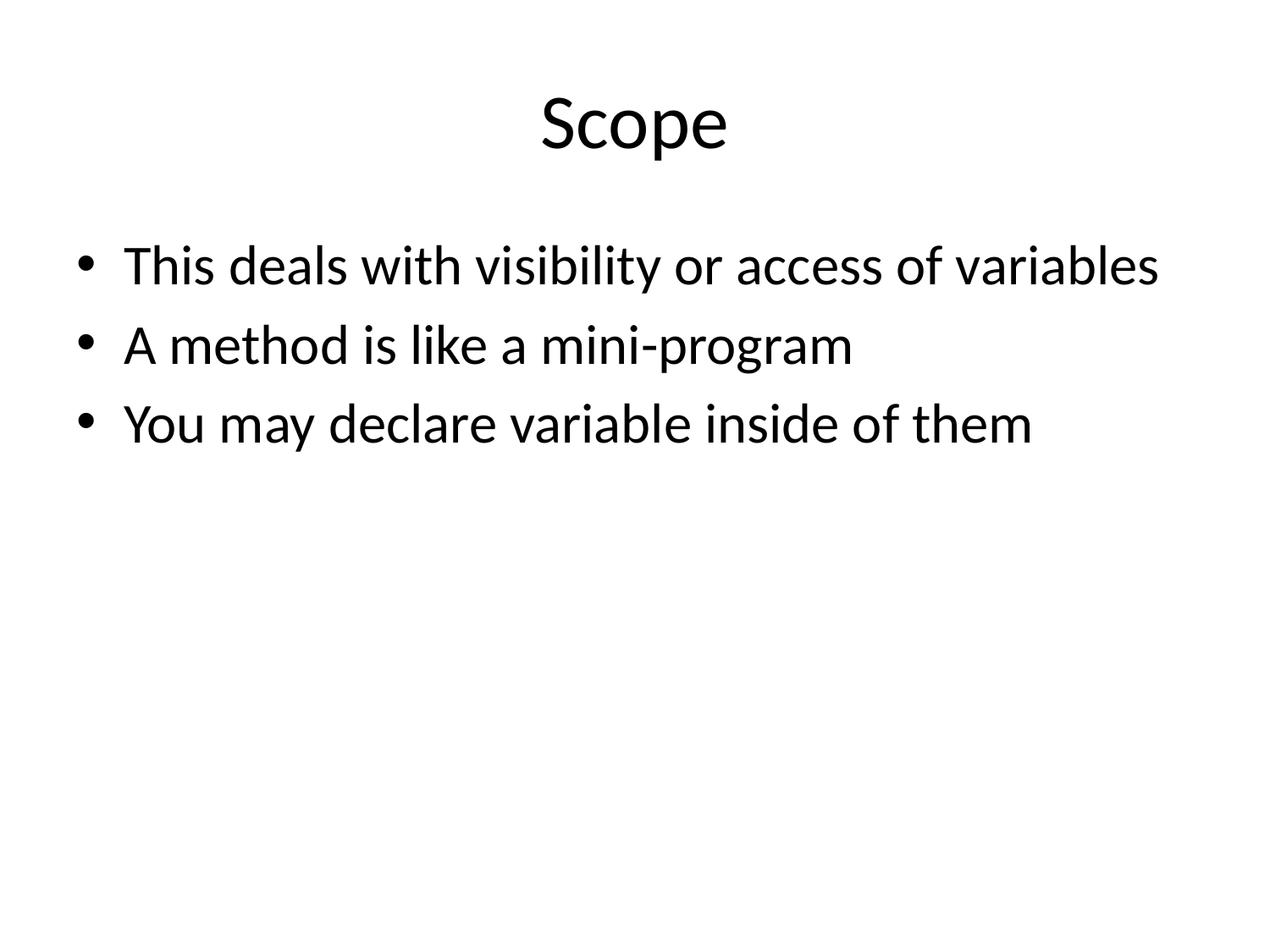

# Scope
This deals with visibility or access of variables
A method is like a mini-program
You may declare variable inside of them